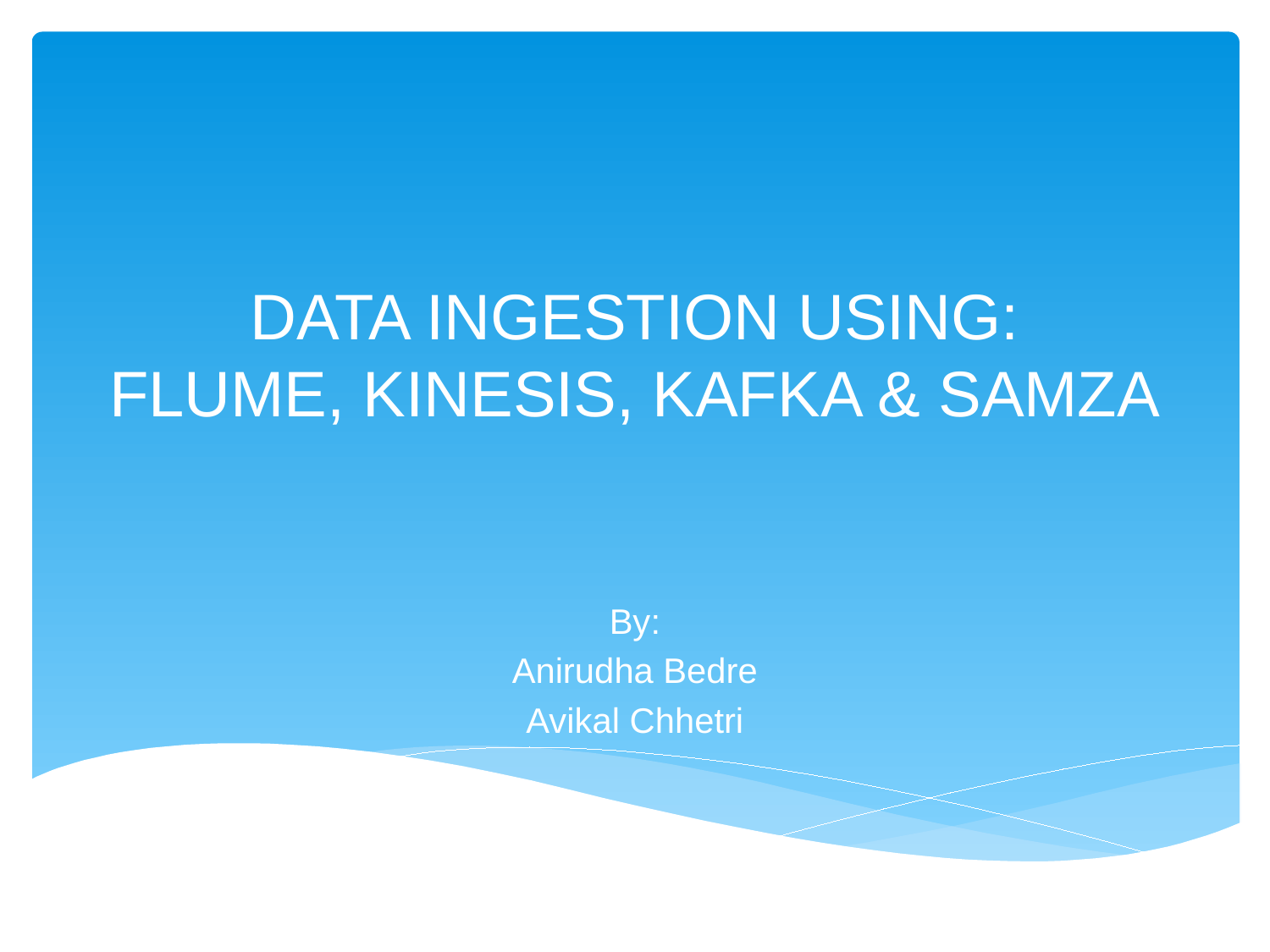

# DATA INGESTION USING: FLUME, KINESIS, KAFKA & SAMZA

By:
Anirudha Bedre
Avikal Chhetri